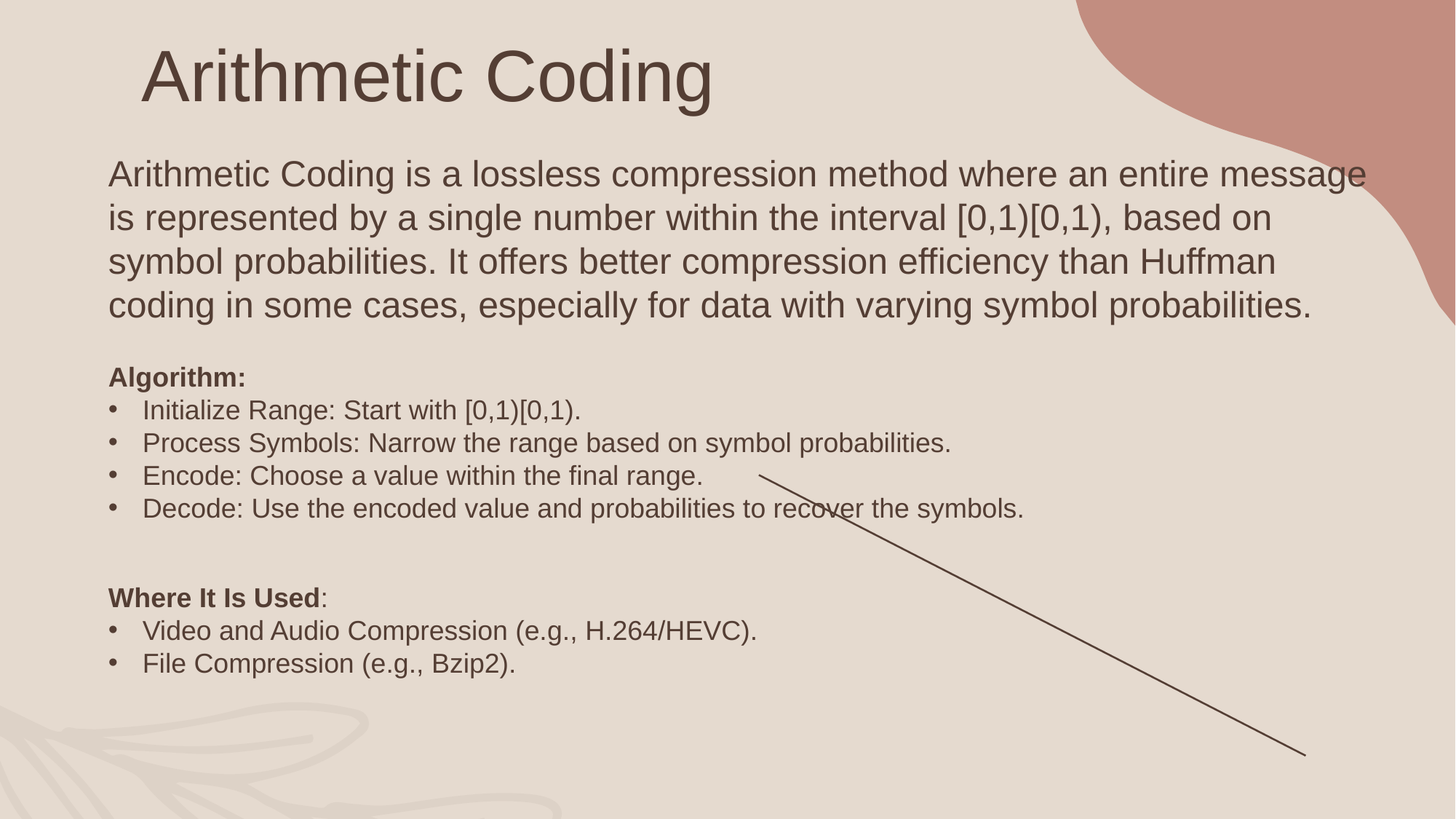

Arithmetic Coding
Arithmetic Coding is a lossless compression method where an entire message is represented by a single number within the interval [0,1)[0,1), based on symbol probabilities. It offers better compression efficiency than Huffman coding in some cases, especially for data with varying symbol probabilities.
Algorithm:
Initialize Range: Start with [0,1)[0,1).
Process Symbols: Narrow the range based on symbol probabilities.
Encode: Choose a value within the final range.
Decode: Use the encoded value and probabilities to recover the symbols.
Where It Is Used:
Video and Audio Compression (e.g., H.264/HEVC).
File Compression (e.g., Bzip2).